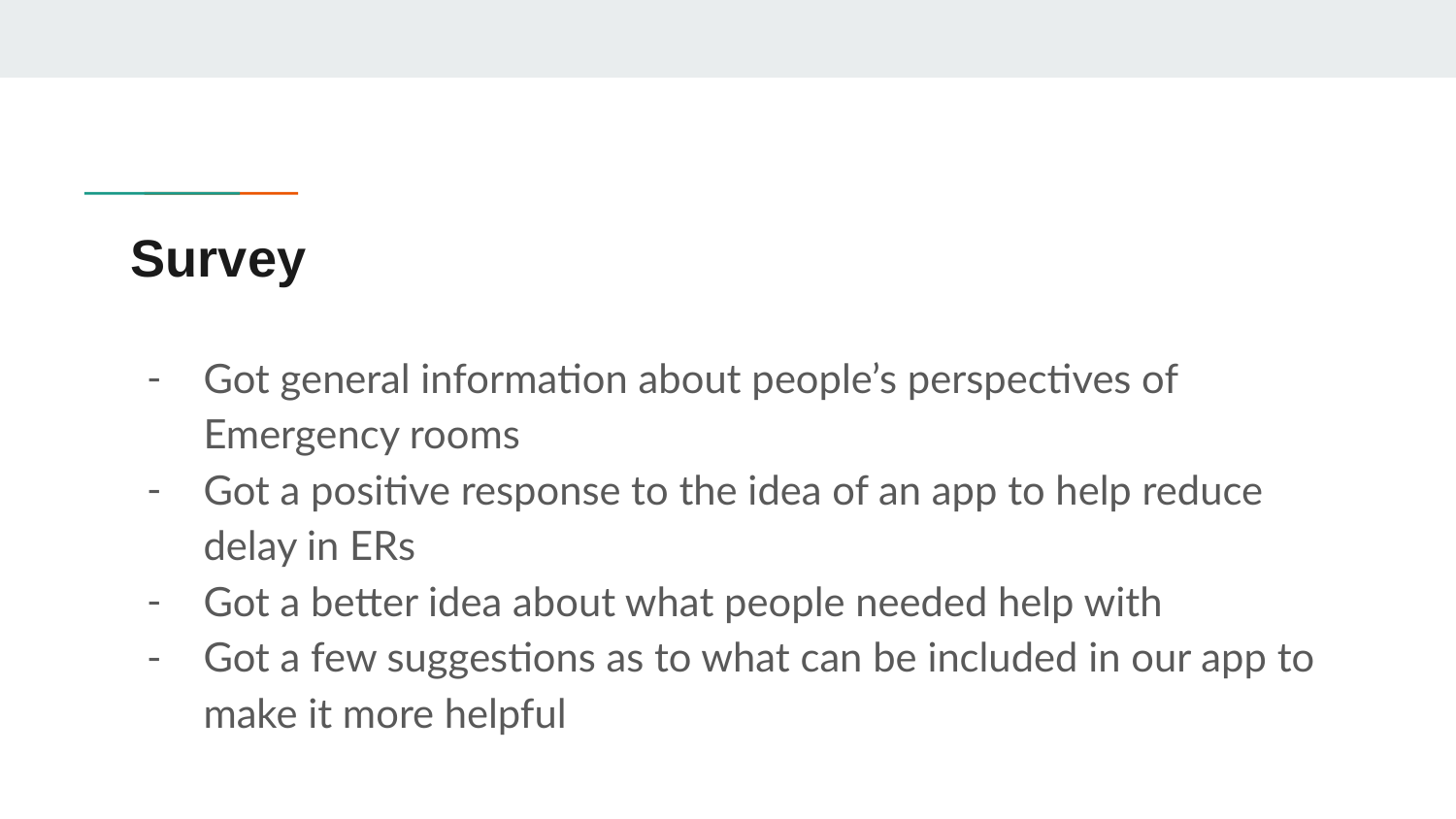

# Survey
Got general information about people’s perspectives of Emergency rooms
Got a positive response to the idea of an app to help reduce delay in ERs
Got a better idea about what people needed help with
Got a few suggestions as to what can be included in our app to make it more helpful